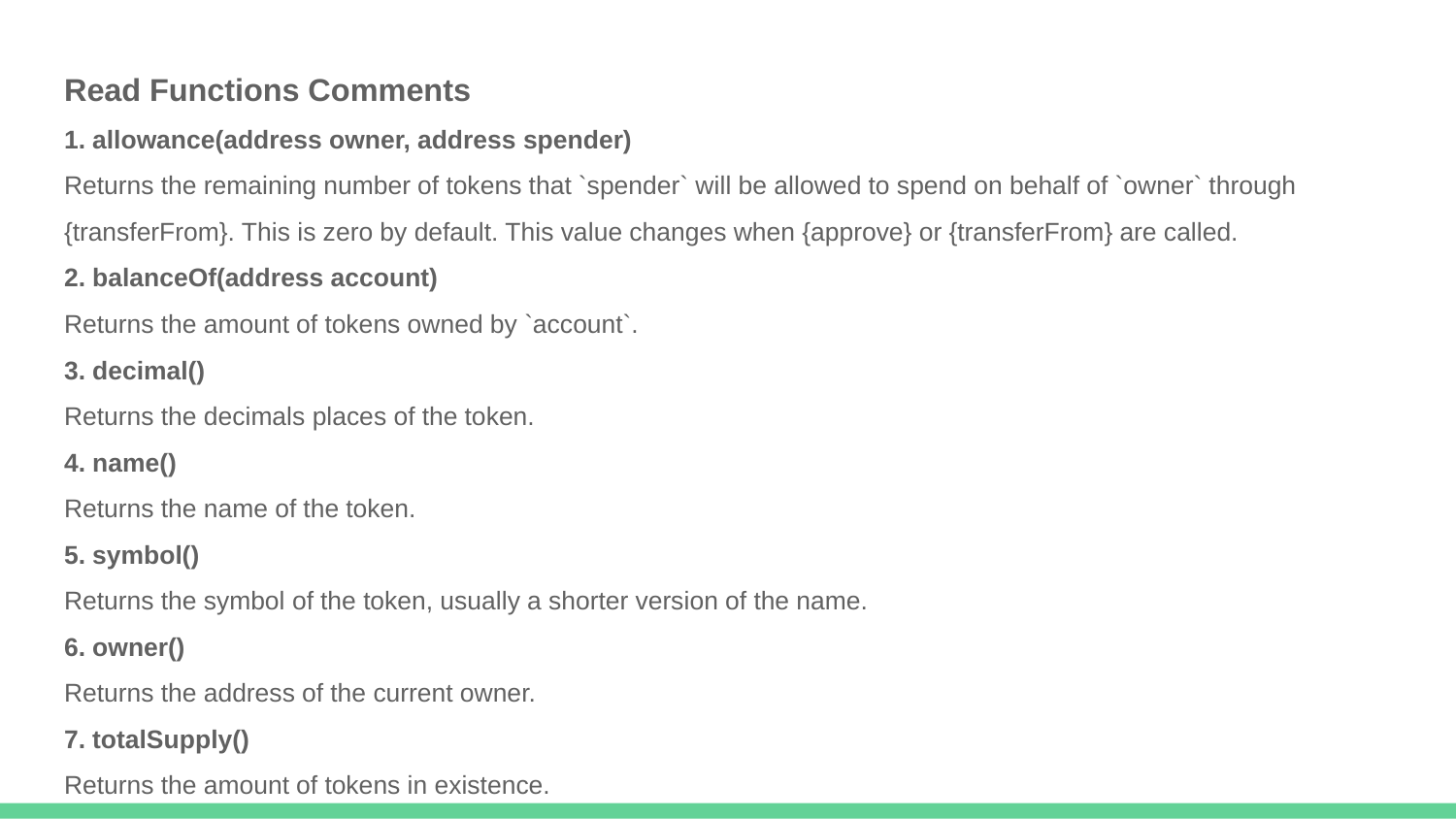

Read Functions Comments
1. allowance(address owner, address spender)
Returns the remaining number of tokens that `spender` will be allowed to spend on behalf of `owner` through {transferFrom}. This is zero by default. This value changes when {approve} or {transferFrom} are called.
2. balanceOf(address account)
Returns the amount of tokens owned by `account`.
3. decimal()
Returns the decimals places of the token.
4. name()
Returns the name of the token.
5. symbol()
Returns the symbol of the token, usually a shorter version of the name.
6. owner()
Returns the address of the current owner.
7. totalSupply()
Returns the amount of tokens in existence.